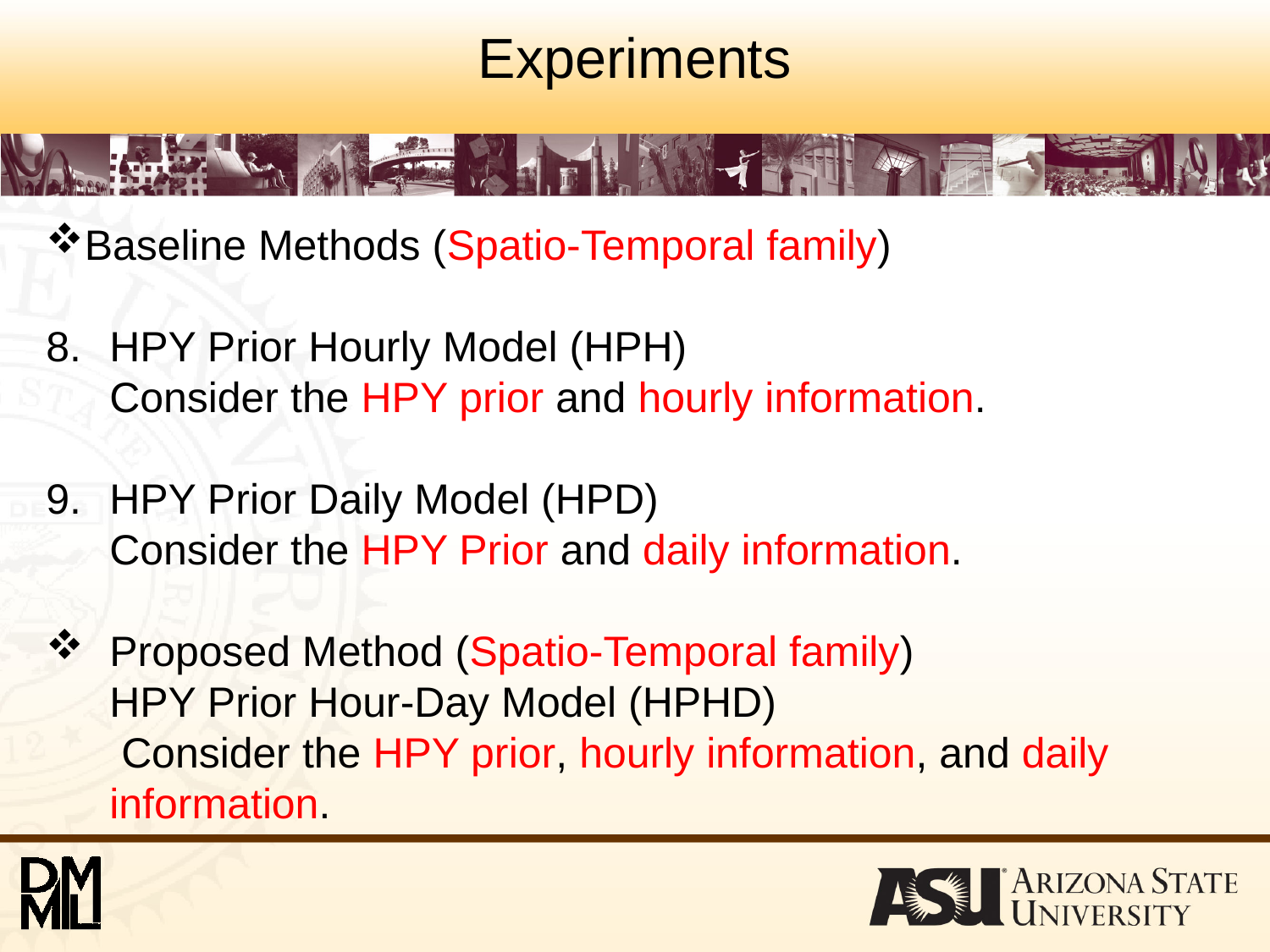

# Experiments
Baseline Methods (Spatio-Temporal family)

8.	HPY Prior Hourly Model (HPH)
	Consider the HPY prior and hourly information.

9.	HPY Prior Daily Model (HPD)
	Consider the HPY Prior and daily information.

Proposed Method (Spatio-Temporal family)
  	HPY Prior Hour-Day Model (HPHD)
	 Consider the HPY prior, hourly information, and daily information.